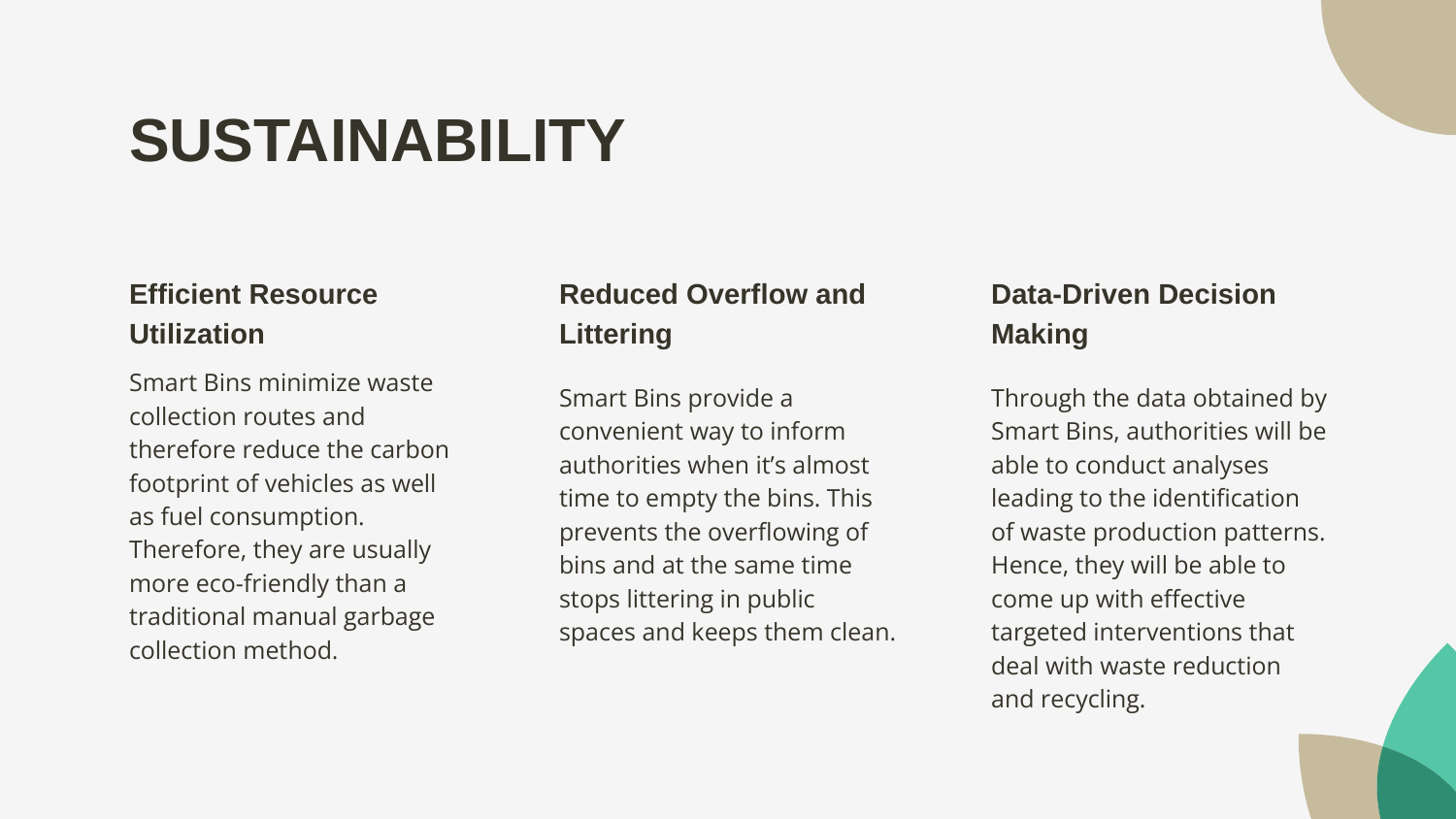

# SUSTAINABILITY
Reduced Overflow and Littering
Efficient Resource Utilization
Data-Driven Decision Making
Smart Bins minimize waste collection routes and therefore reduce the carbon footprint of vehicles as well as fuel consumption. Therefore, they are usually more eco-friendly than a traditional manual garbage collection method.

Through the data obtained by Smart Bins, authorities will be able to conduct analyses leading to the identification of waste production patterns. Hence, they will be able to come up with effective targeted interventions that deal with waste reduction and recycling.

Smart Bins provide a convenient way to inform authorities when it’s almost time to empty the bins. This prevents the overflowing of bins and at the same time stops littering in public spaces and keeps them clean.